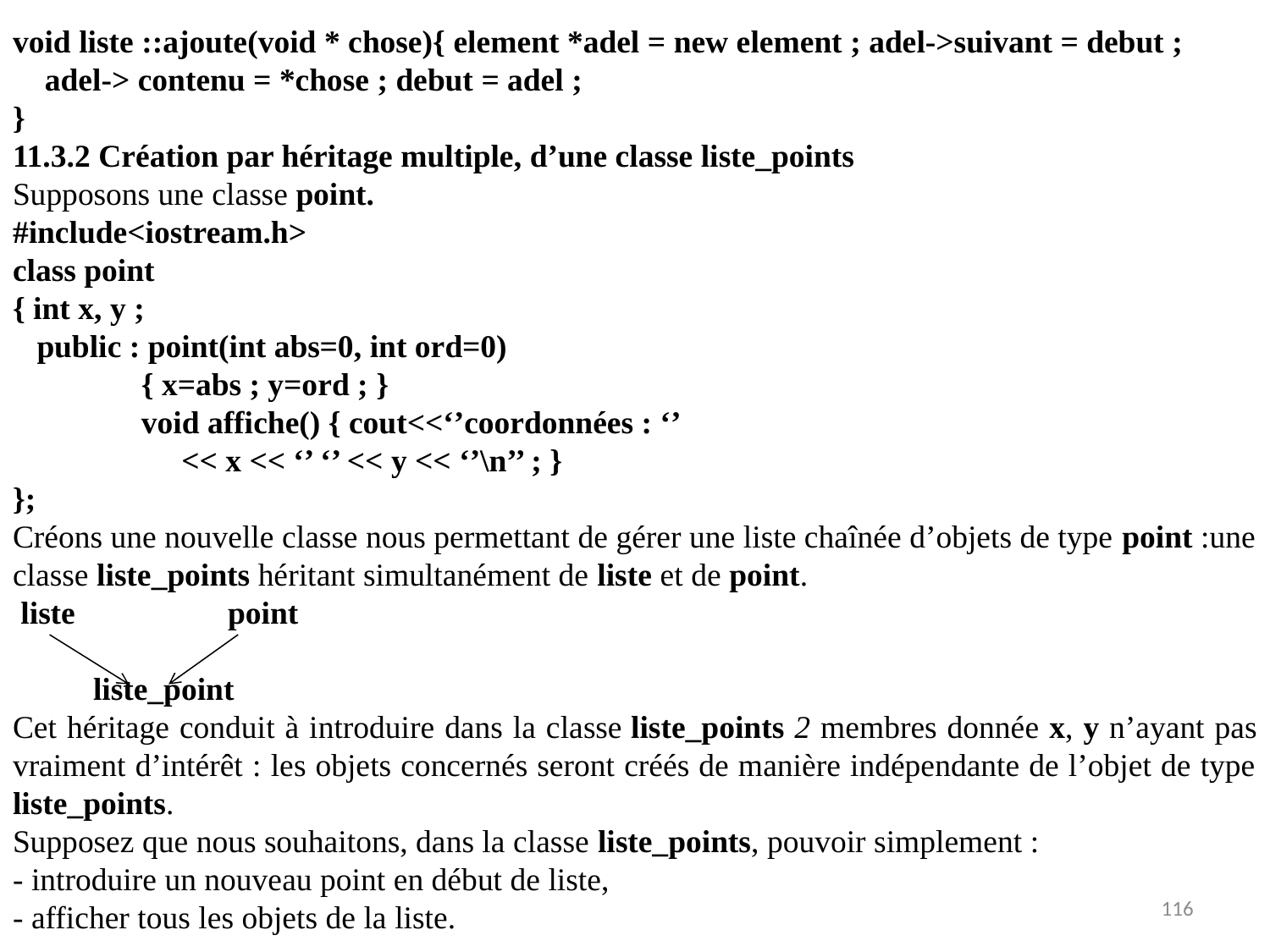

void liste ::ajoute(void * chose){ element *adel = new element ; adel->suivant = debut ;
    adel-> contenu = *chose ; debut = adel ;
}
11.3.2 Création par héritage multiple, d’une classe liste_points
Supposons une classe point.
#include<iostream.h>
class point
{ int x, y ;
   public : point(int abs=0, int ord=0)
                { x=abs ; y=ord ; }
                void affiche() { cout<<‘’coordonnées : ‘’
                     << x << ‘’ ‘’ << y << ‘’\n’’ ; }
};
Créons une nouvelle classe nous permettant de gérer une liste chaînée d’objets de type point :une classe liste_points héritant simultanément de liste et de point.
 liste                   point

          liste_point
Cet héritage conduit à introduire dans la classe liste_points 2 membres donnée x, y n’ayant pas vraiment d’intérêt : les objets concernés seront créés de manière indépendante de l’objet de type liste_points.
Supposez que nous souhaitons, dans la classe liste_points, pouvoir simplement :
- introduire un nouveau point en début de liste,
- afficher tous les objets de la liste.
116